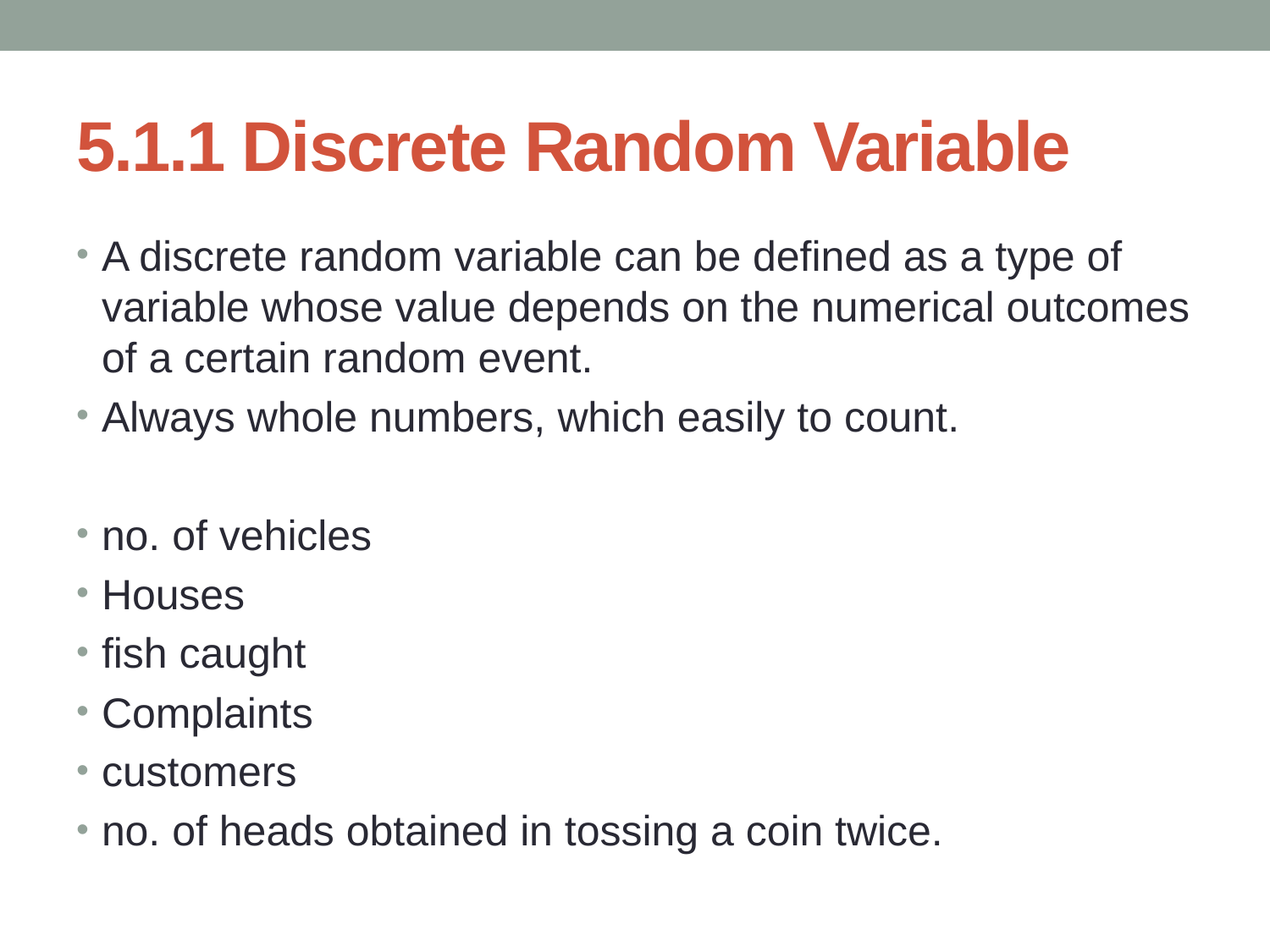

# 5.1.1 Discrete Random Variable
A discrete random variable can be defined as a type of variable whose value depends on the numerical outcomes of a certain random event.
Always whole numbers, which easily to count.

no. of vehicles
Houses
fish caught
Complaints
customers
no. of heads obtained in tossing a coin twice.